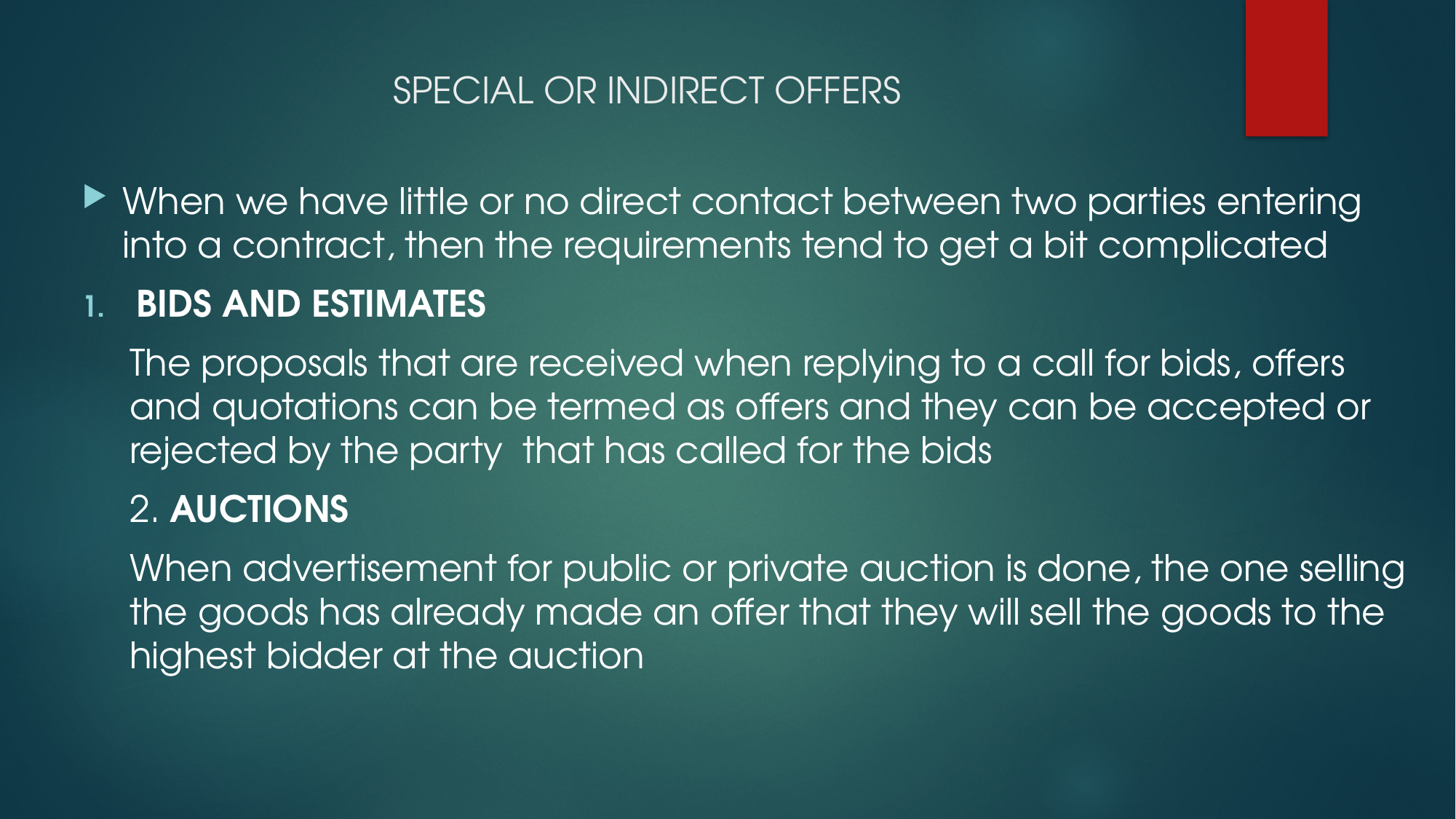

# SPECIAL OR INDIRECT OFFERS
When we have little or no direct contact between two parties entering into a contract, then the requirements tend to get a bit complicated
BIDS AND ESTIMATES
The proposals that are received when replying to a call for bids, offers and quotations can be termed as offers and they can be accepted or rejected by the party  that has called for the bids
2. AUCTIONS
When advertisement for public or private auction is done, the one selling the goods has already made an offer that they will sell the goods to the highest bidder at the auction